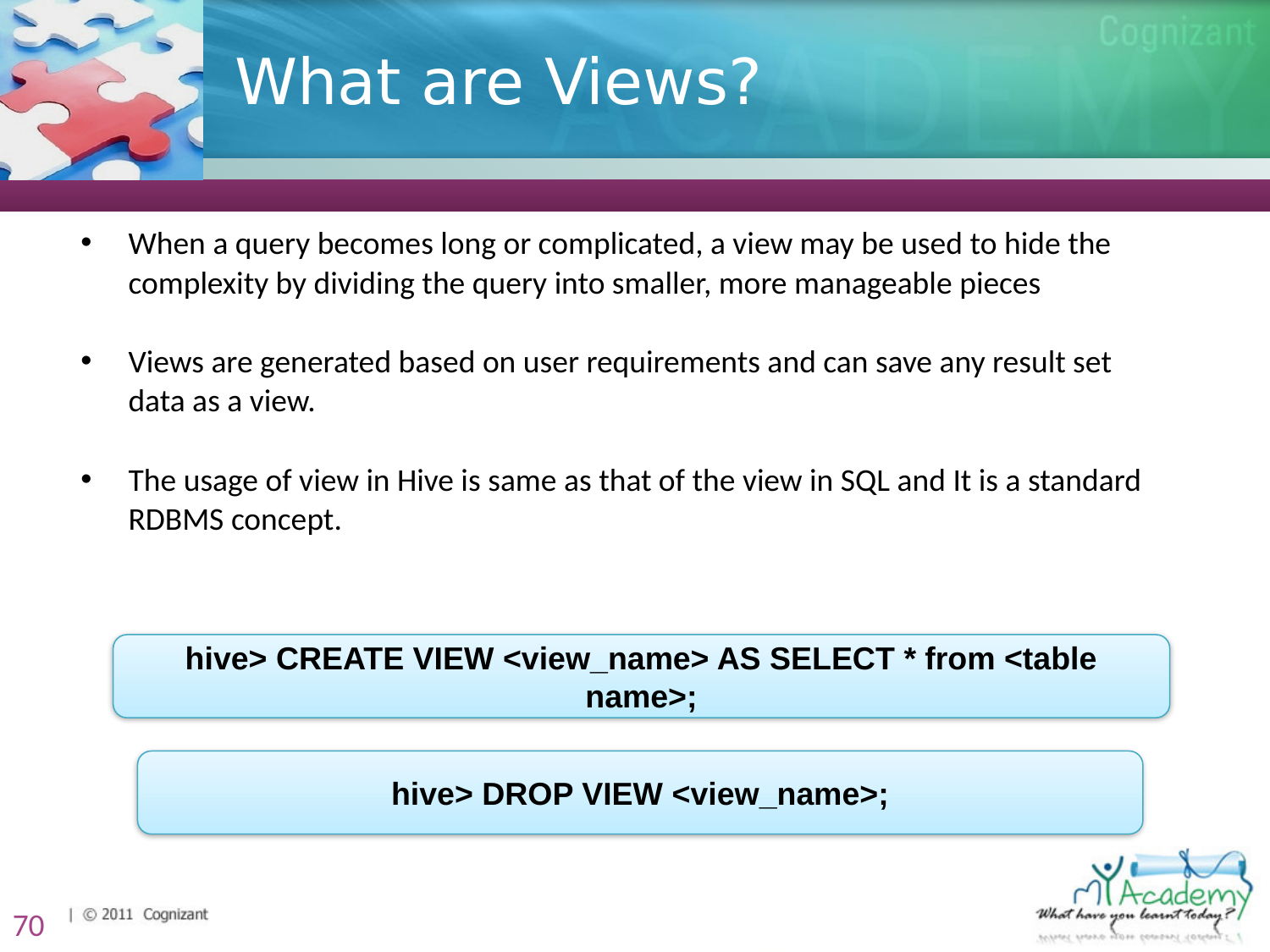

# What are Views?

When a query becomes long or complicated, a view may be used to hide the complexity by dividing the query into smaller, more manageable pieces

Views are generated based on user requirements and can save any result set data as a view.

The usage of view in Hive is same as that of the view in SQL and It is a standard RDBMS concept.

hive> CREATE VIEW <view_name> AS SELECT * from <table name>;
hive> DROP VIEW <view_name>;
70